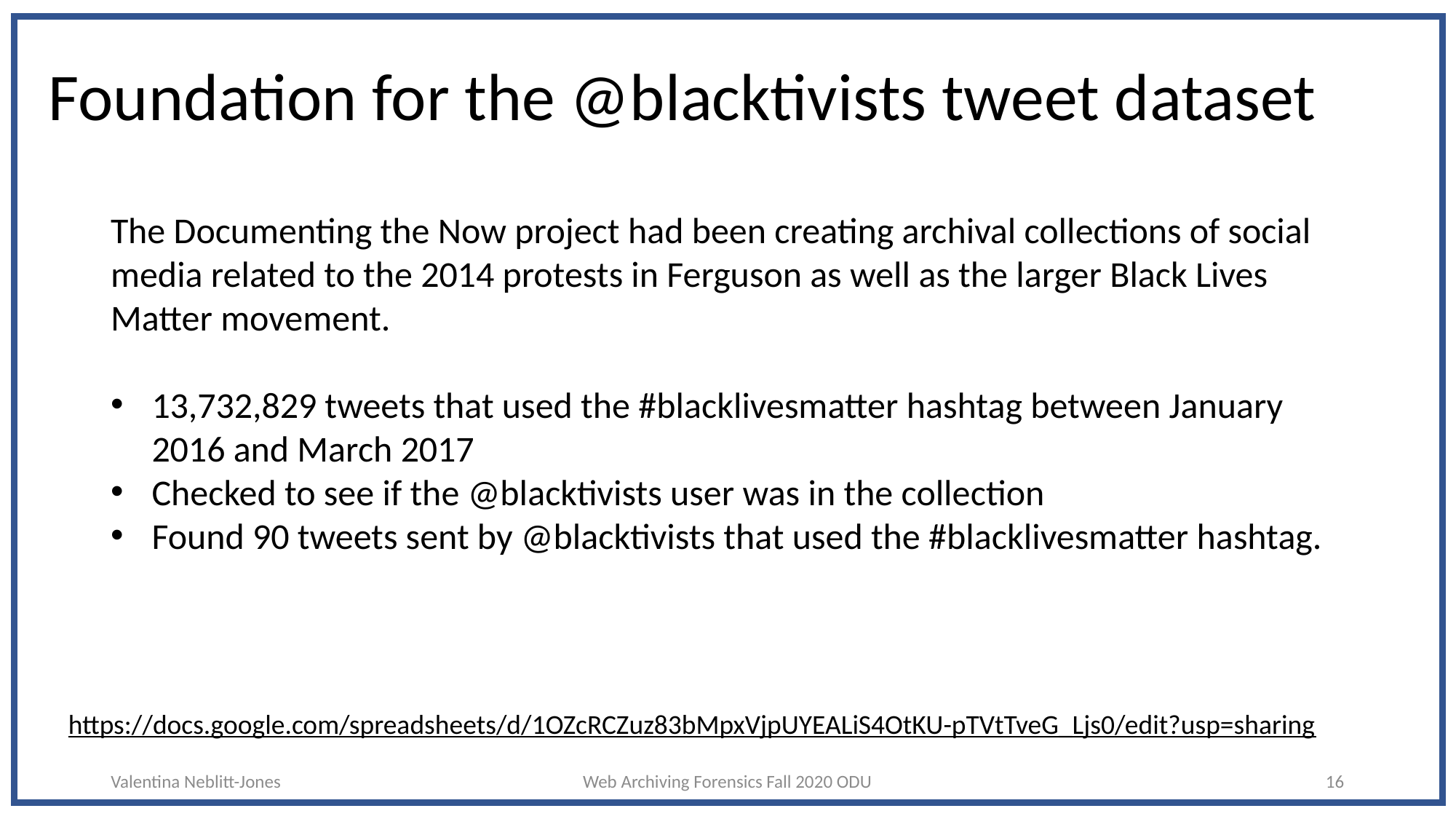

# Foundation for the @blacktivists tweet dataset
The Documenting the Now project had been creating archival collections of social media related to the 2014 protests in Ferguson as well as the larger Black Lives Matter movement.

13,732,829 tweets that used the #blacklivesmatter hashtag between January 2016 and March 2017
Checked to see if the @blacktivists user was in the collection
Found 90 tweets sent by @blacktivists that used the #blacklivesmatter hashtag.
https://docs.google.com/spreadsheets/d/1OZcRCZuz83bMpxVjpUYEALiS4OtKU-pTVtTveG_Ljs0/edit?usp=sharing
Valentina Neblitt-Jones
Web Archiving Forensics Fall 2020 ODU
16